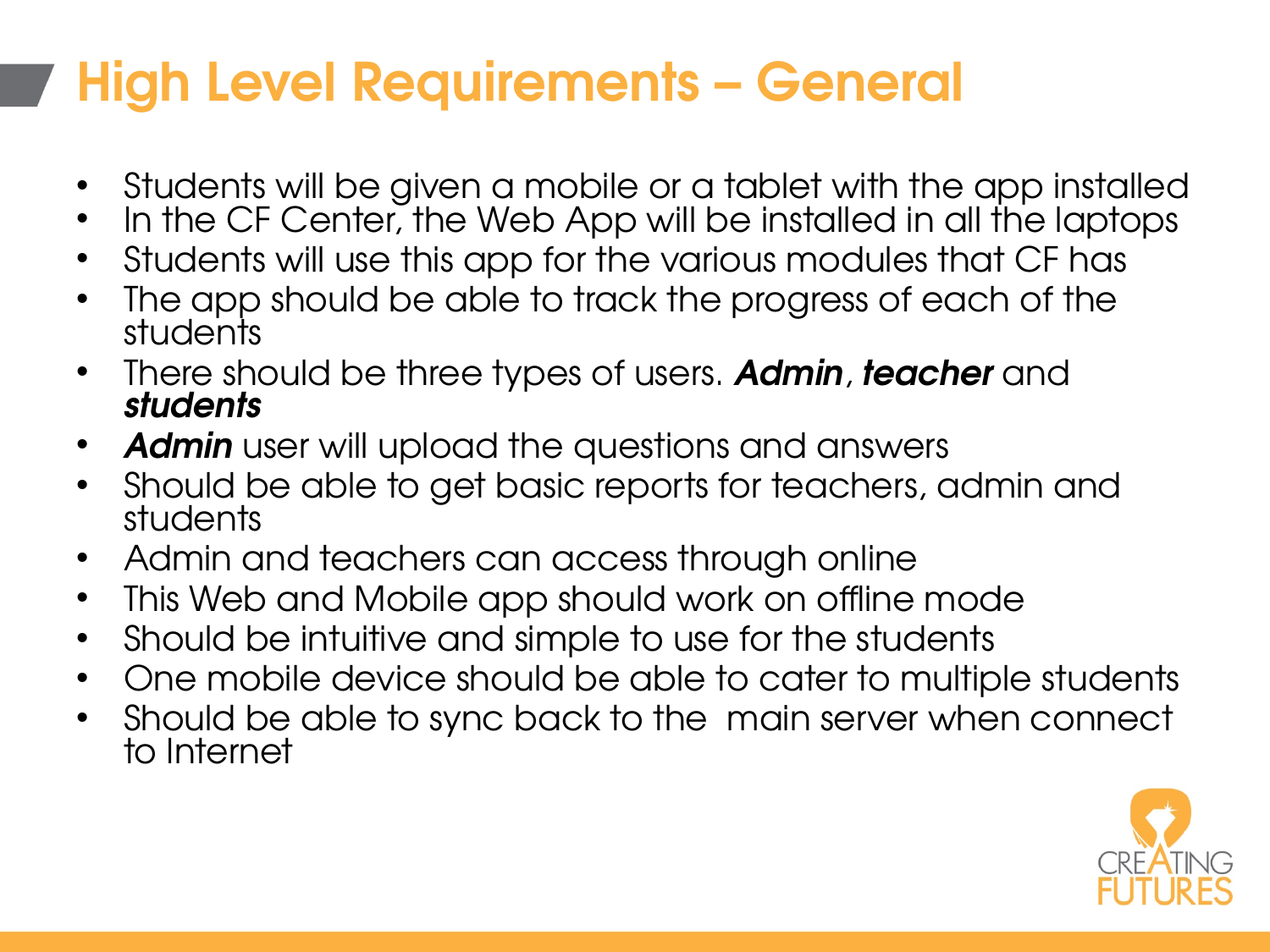

# High Level Requirements – General
Students will be given a mobile or a tablet with the app installed
In the CF Center, the Web App will be installed in all the laptops
Students will use this app for the various modules that CF has
The app should be able to track the progress of each of the students
There should be three types of users. Admin, teacher and students
Admin user will upload the questions and answers
Should be able to get basic reports for teachers, admin and students
Admin and teachers can access through online
This Web and Mobile app should work on offline mode
Should be intuitive and simple to use for the students
One mobile device should be able to cater to multiple students
Should be able to sync back to the  main server when connect to Internet